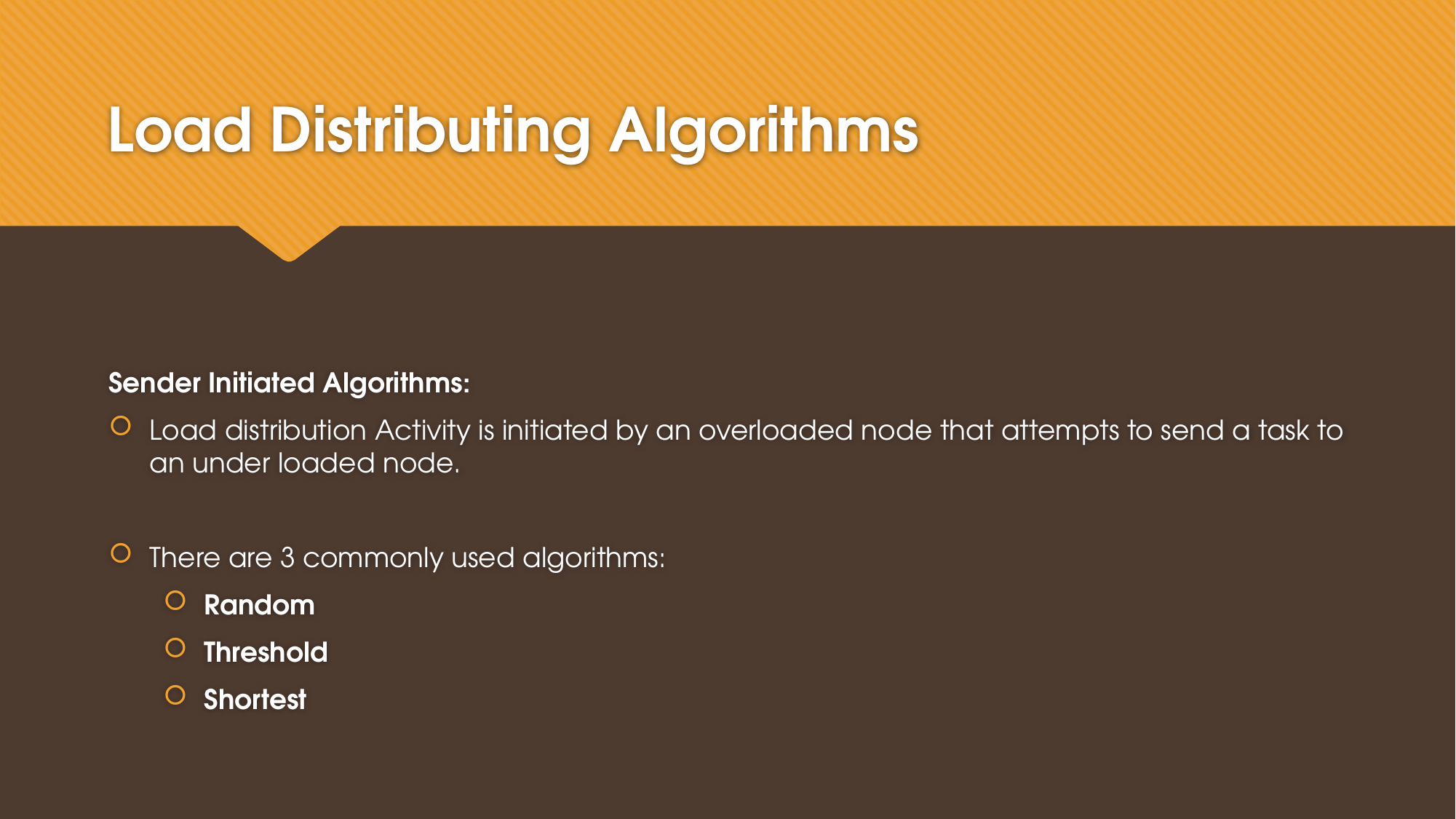

# Load Distributing Algorithms

Sender Initiated Algorithms:
Load distribution Activity is initiated by an overloaded node that attempts to send a task to an under loaded node.

There are 3 commonly used algorithms:
Random
Threshold
Shortest